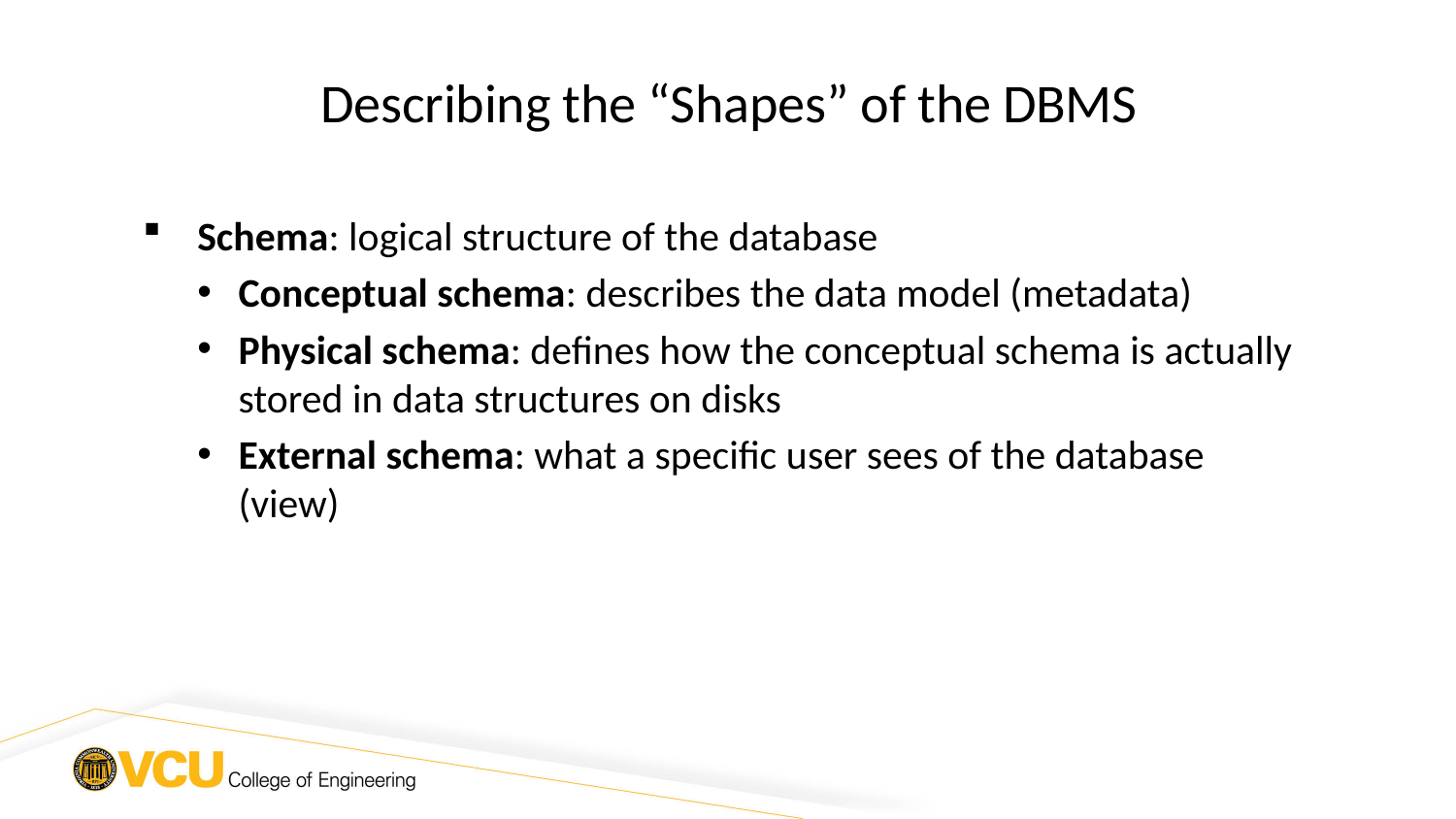

# Describing the “Shapes” of the DBMS

Schema: logical structure of the database
Conceptual schema: describes the data model (metadata)
Physical schema: defines how the conceptual schema is actually stored in data structures on disks
External schema: what a specific user sees of the database (view)
18